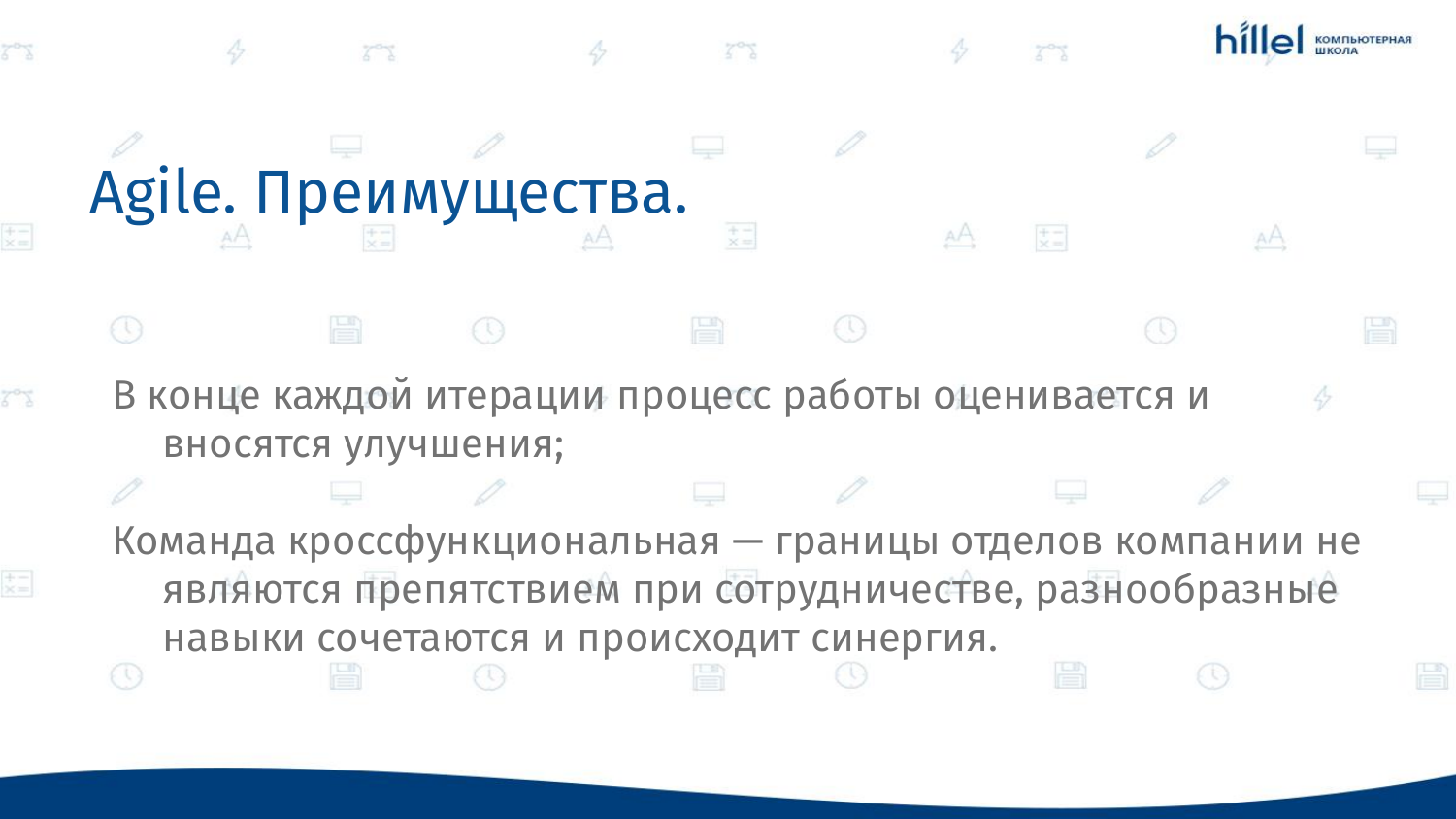

Agile. Преимущества.

В конце каждой итерации процесс работы оценивается и вносятся улучшения;

Команда кроссфункциональная — границы отделов компании не являются препятствием при сотрудничестве, разнообразные навыки сочетаются и происходит синергия.